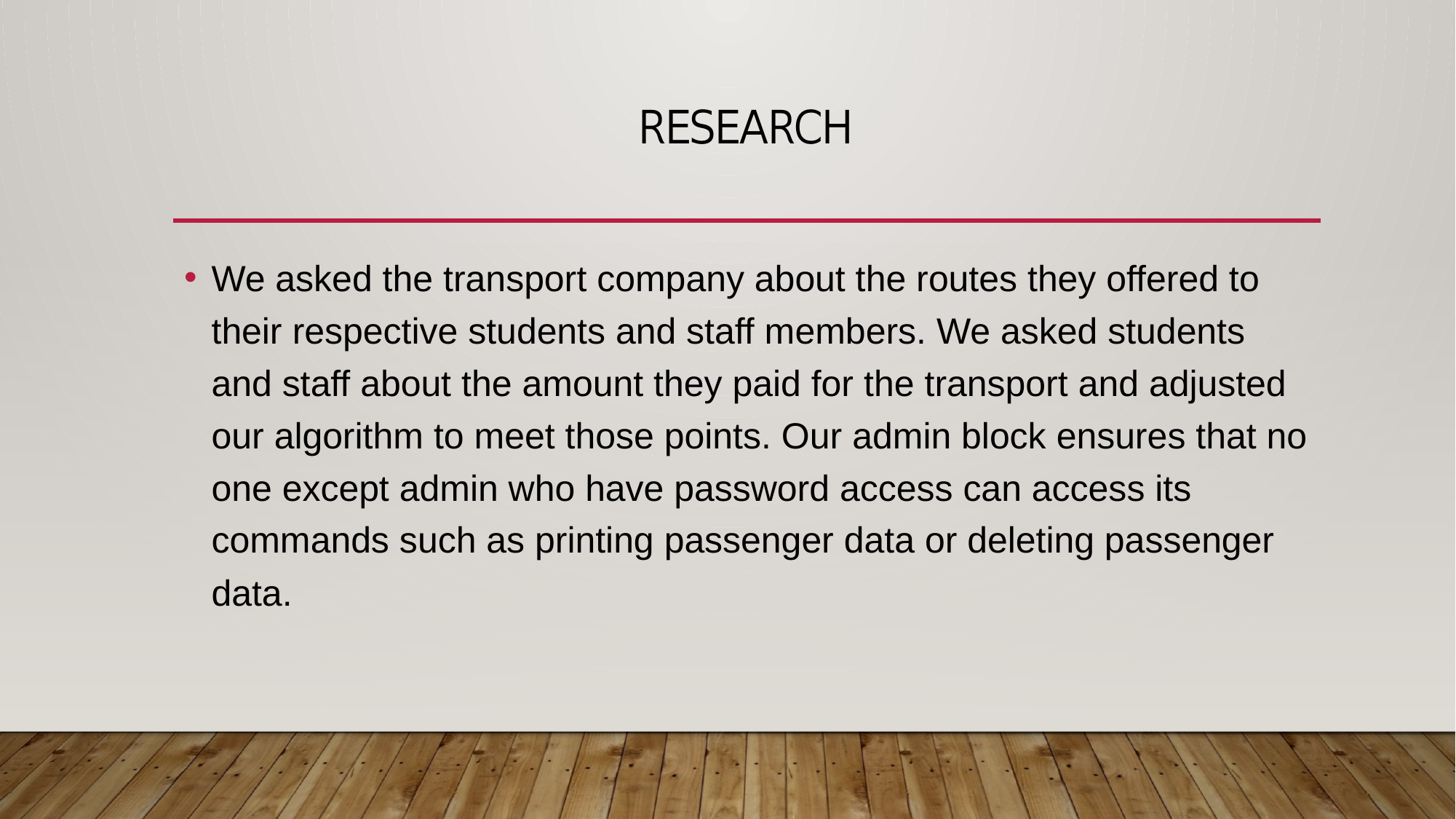

# Research
We asked the transport company about the routes they offered to their respective students and staff members. We asked students and staff about the amount they paid for the transport and adjusted our algorithm to meet those points. Our admin block ensures that no one except admin who have password access can access its commands such as printing passenger data or deleting passenger data.